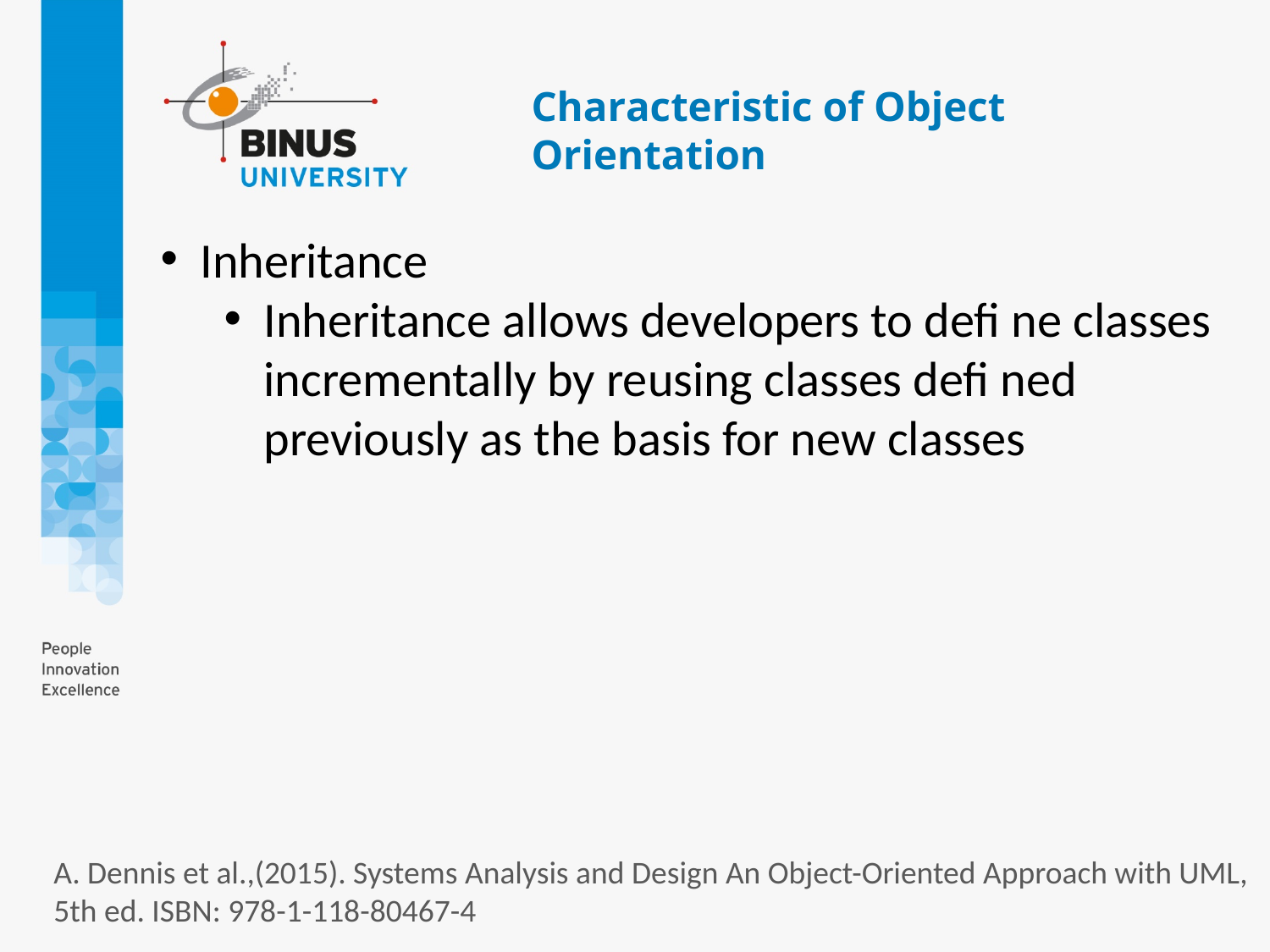

# Characteristic of Object Orientation
Inheritance
Inheritance allows developers to defi ne classes incrementally by reusing classes defi ned previously as the basis for new classes
A. Dennis et al.,(2015). Systems Analysis and Design An Object-Oriented Approach with UML, 5th ed. ISBN: 978-1-118-80467-4